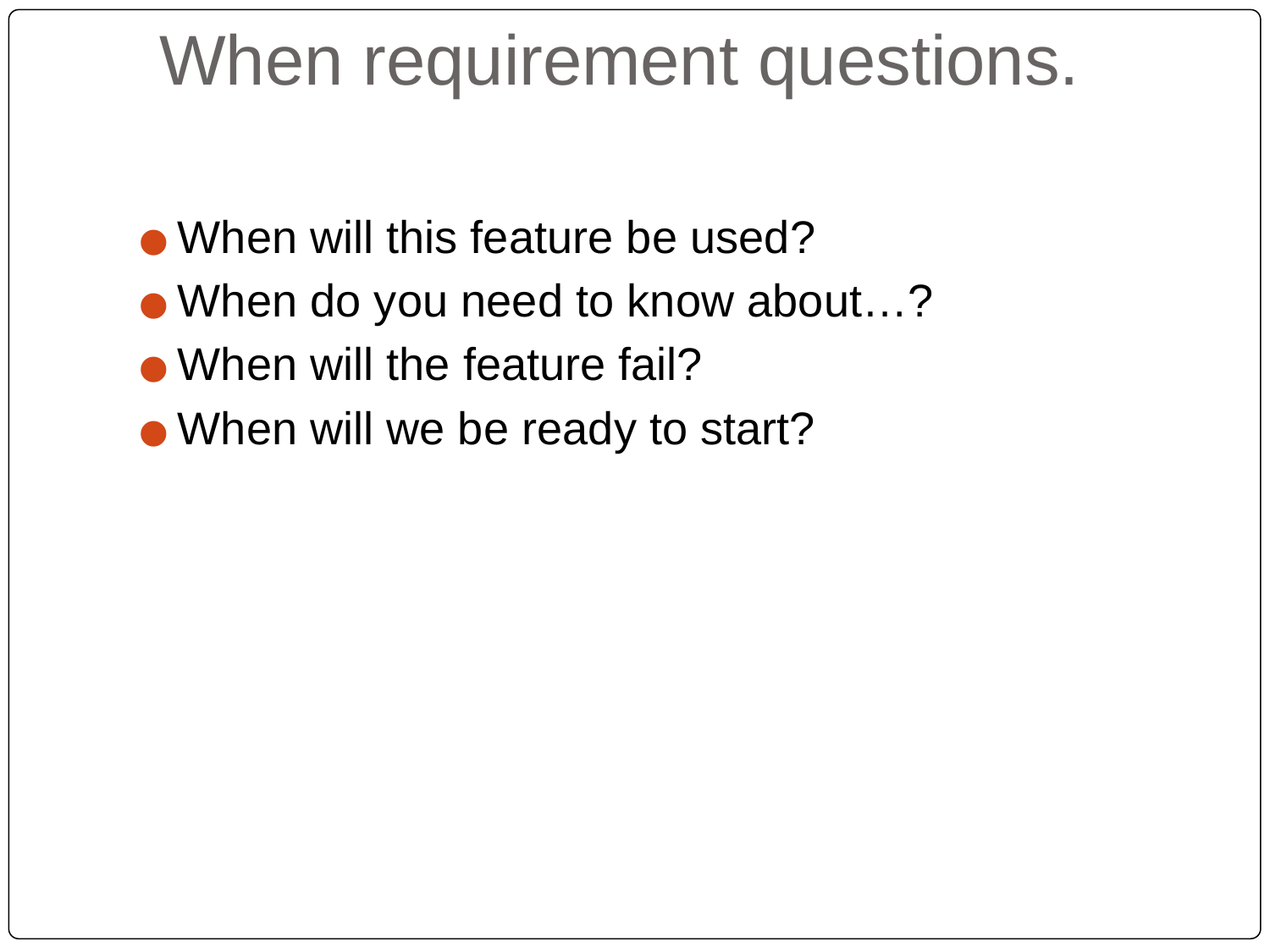

# When requirement questions.
When will this feature be used?
When do you need to know about…?
When will the feature fail?
When will we be ready to start?